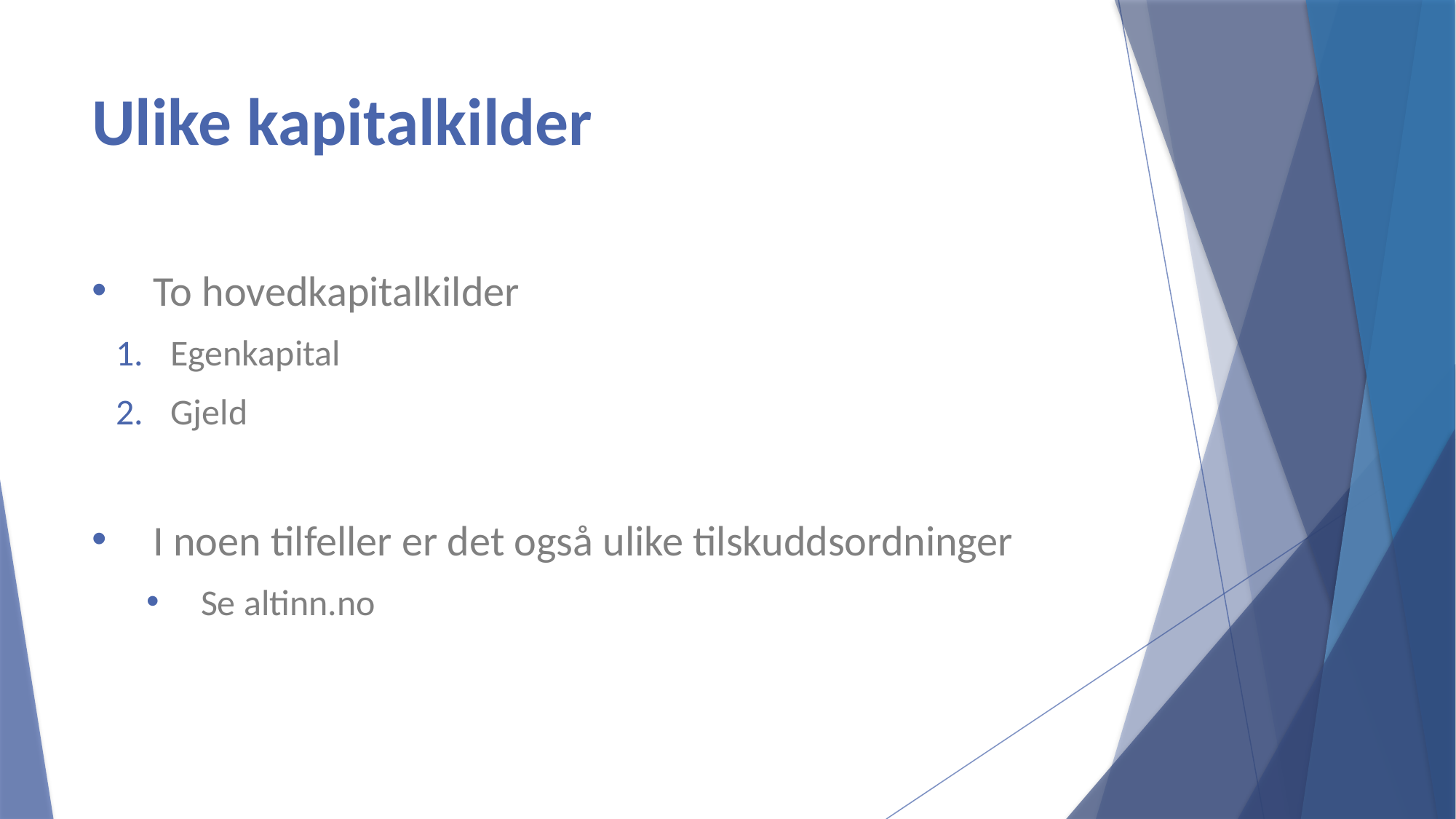

# Ulike kapitalkilder
To hovedkapitalkilder
Egenkapital
Gjeld

I noen tilfeller er det også ulike tilskuddsordninger
Se altinn.no